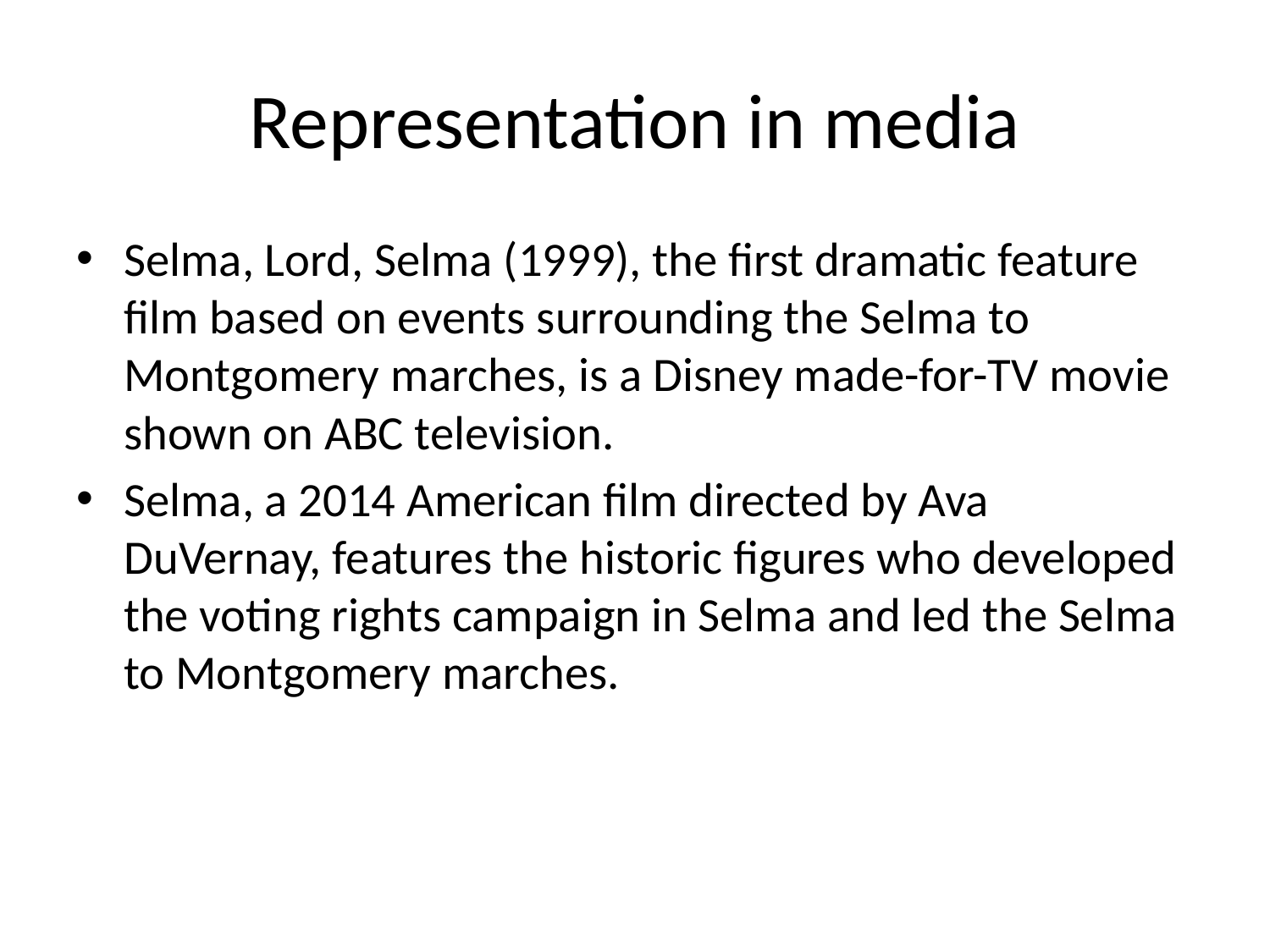

# Representation in media
Selma, Lord, Selma (1999), the first dramatic feature film based on events surrounding the Selma to Montgomery marches, is a Disney made-for-TV movie shown on ABC television.
Selma, a 2014 American film directed by Ava DuVernay, features the historic figures who developed the voting rights campaign in Selma and led the Selma to Montgomery marches.